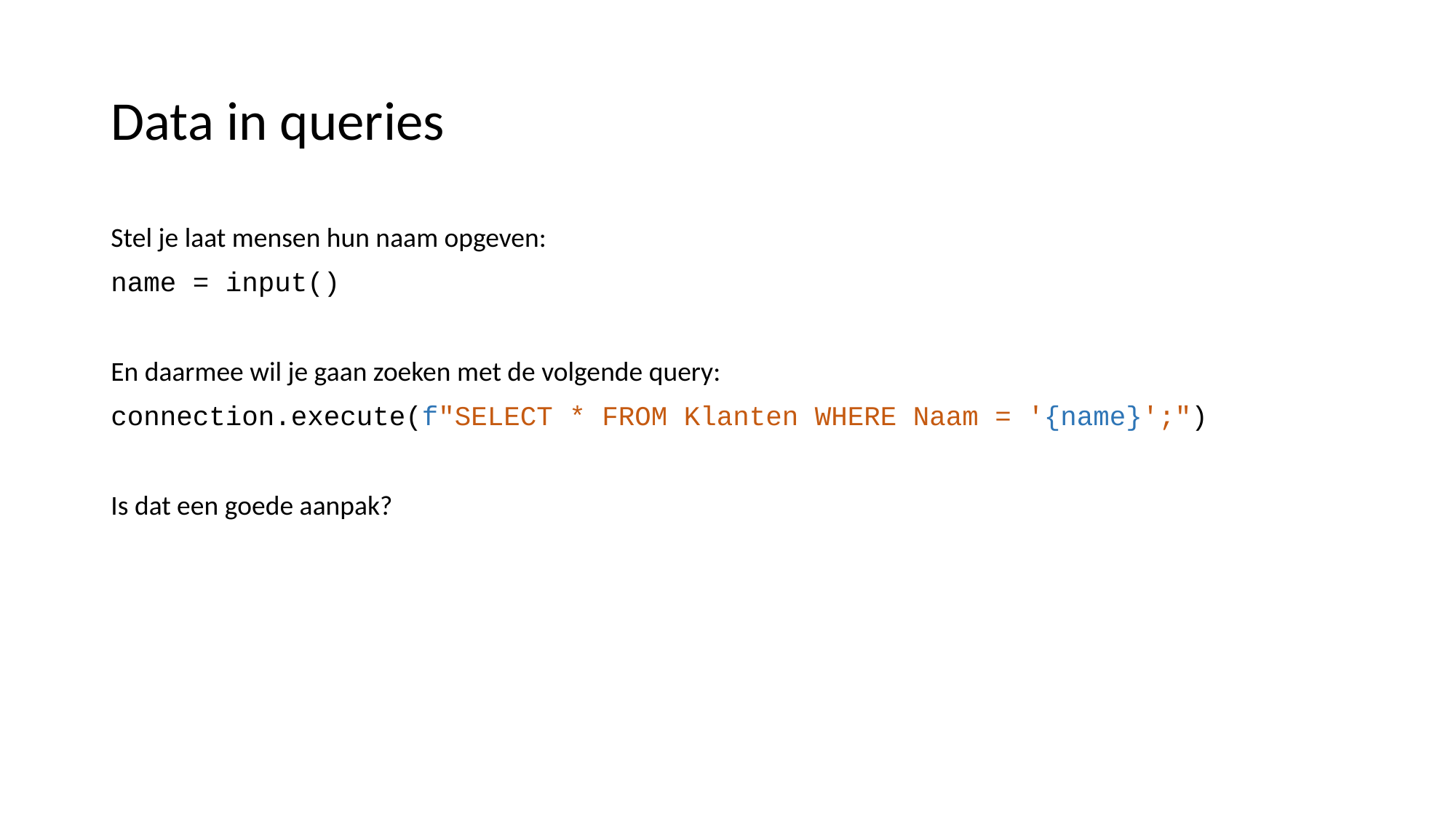

# Data in queries
Stel je laat mensen hun naam opgeven:
name = input()

En daarmee wil je gaan zoeken met de volgende query:
connection.execute(f"SELECT * FROM Klanten WHERE Naam = '{name}';")

Is dat een goede aanpak?